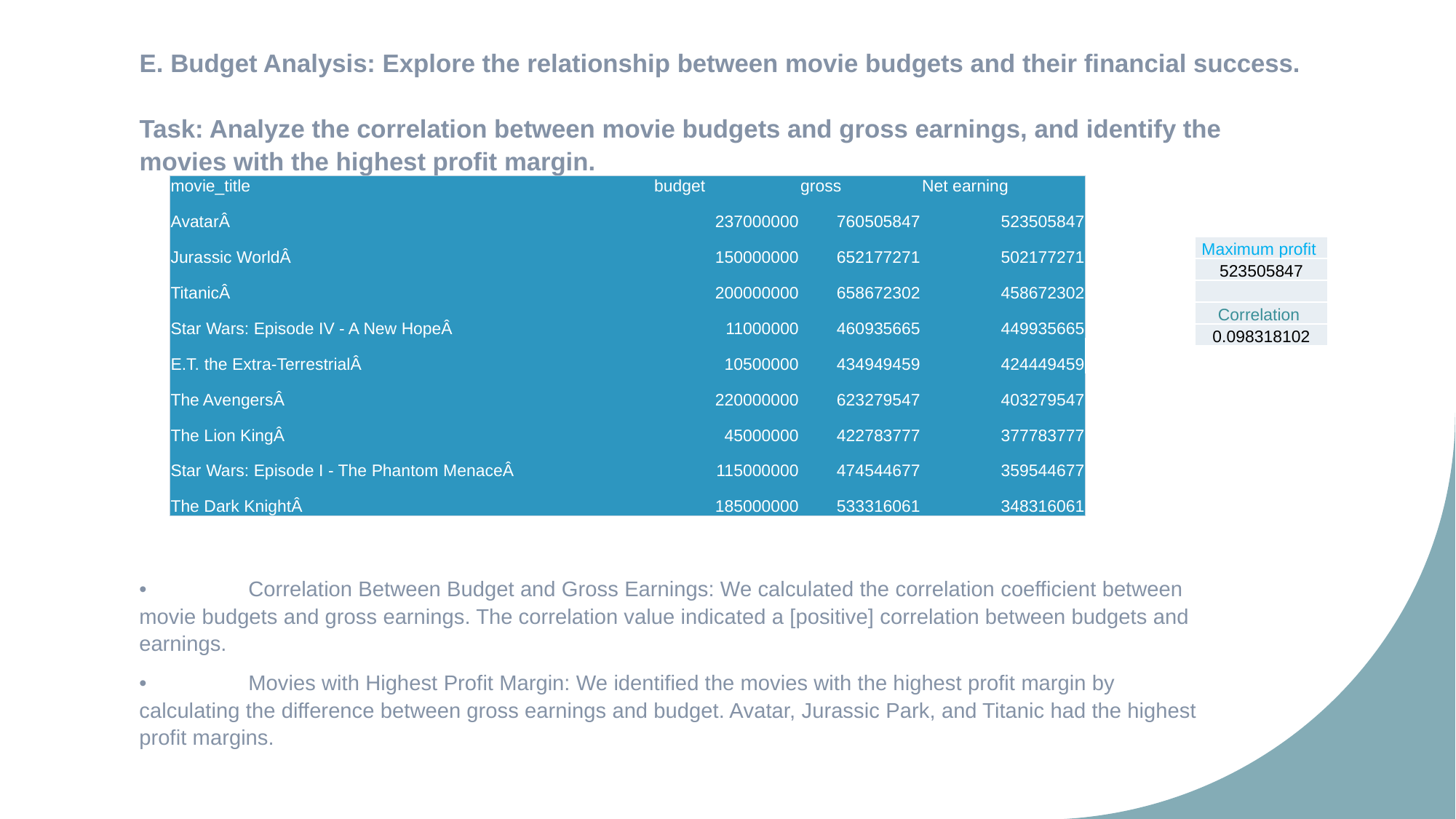

# E. Budget Analysis: Explore the relationship between movie budgets and their financial success. Task: Analyze the correlation between movie budgets and gross earnings, and identify the movies with the highest profit margin.
| movie\_title | budget | gross | Net earning |
| --- | --- | --- | --- |
| AvatarÂ | 237000000 | 760505847 | 523505847 |
| Jurassic WorldÂ | 150000000 | 652177271 | 502177271 |
| TitanicÂ | 200000000 | 658672302 | 458672302 |
| Star Wars: Episode IV - A New HopeÂ | 11000000 | 460935665 | 449935665 |
| E.T. the Extra-TerrestrialÂ | 10500000 | 434949459 | 424449459 |
| The AvengersÂ | 220000000 | 623279547 | 403279547 |
| The Lion KingÂ | 45000000 | 422783777 | 377783777 |
| Star Wars: Episode I - The Phantom MenaceÂ | 115000000 | 474544677 | 359544677 |
| The Dark KnightÂ | 185000000 | 533316061 | 348316061 |
| Maximum profit |
| --- |
| 523505847 |
|  |
| Correlation |
| 0.098318102 |
•	Correlation Between Budget and Gross Earnings: We calculated the correlation coefficient between movie budgets and gross earnings. The correlation value indicated a [positive] correlation between budgets and earnings.
•	Movies with Highest Profit Margin: We identified the movies with the highest profit margin by calculating the difference between gross earnings and budget. Avatar, Jurassic Park, and Titanic had the highest profit margins.